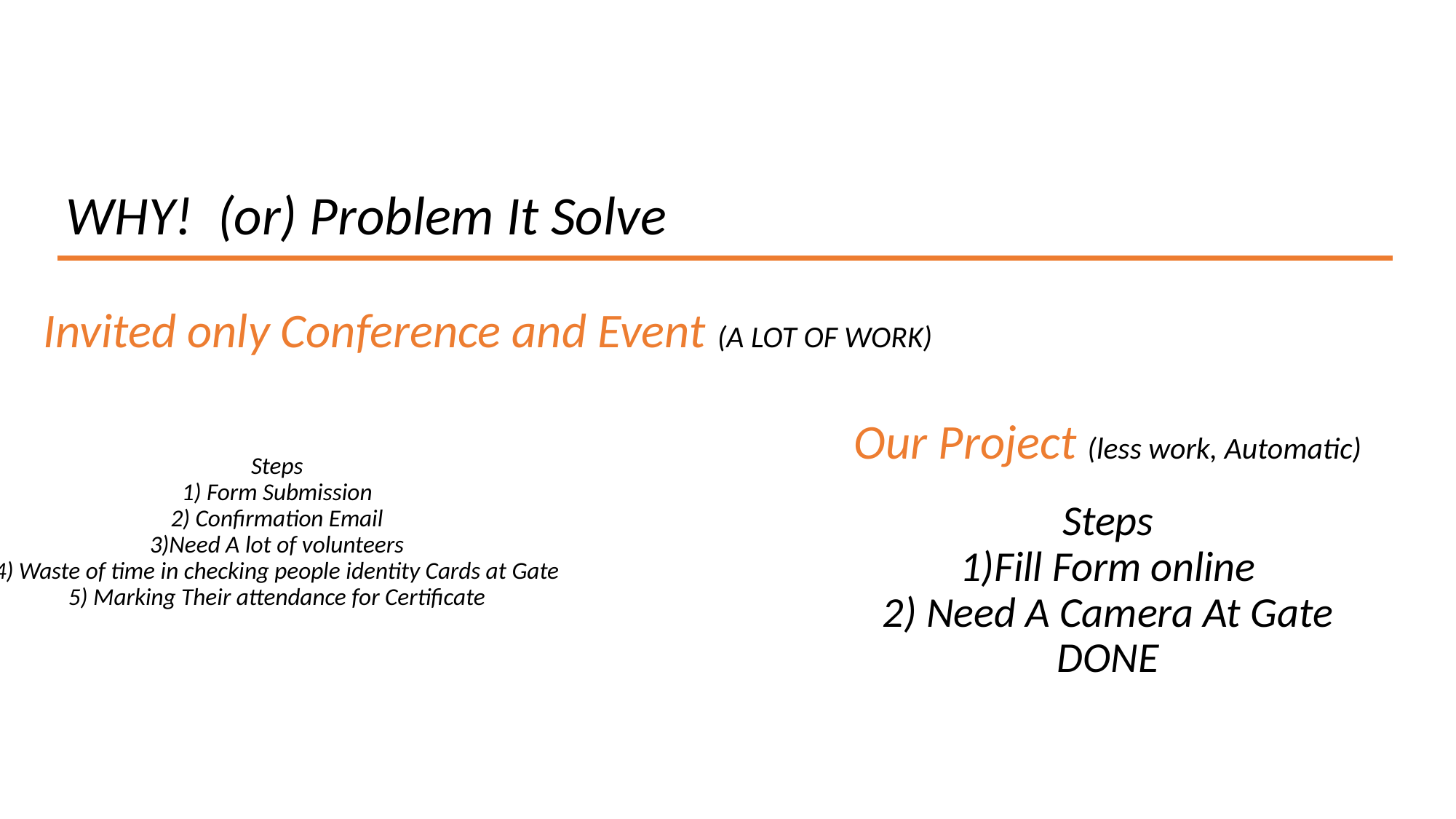

Invited only Conference and Event (A LOT OF WORK)

WHY!  (or) Problem It Solve
Steps
1) Form Submission
2) Confirmation Email
3)Need A lot of volunteers
4) Waste of time in checking people identity Cards at Gate
5) Marking Their attendance for Certificate

Our Project (less work, Automatic)

Steps
1)Fill Form online
2) Need A Camera At Gate
DONE